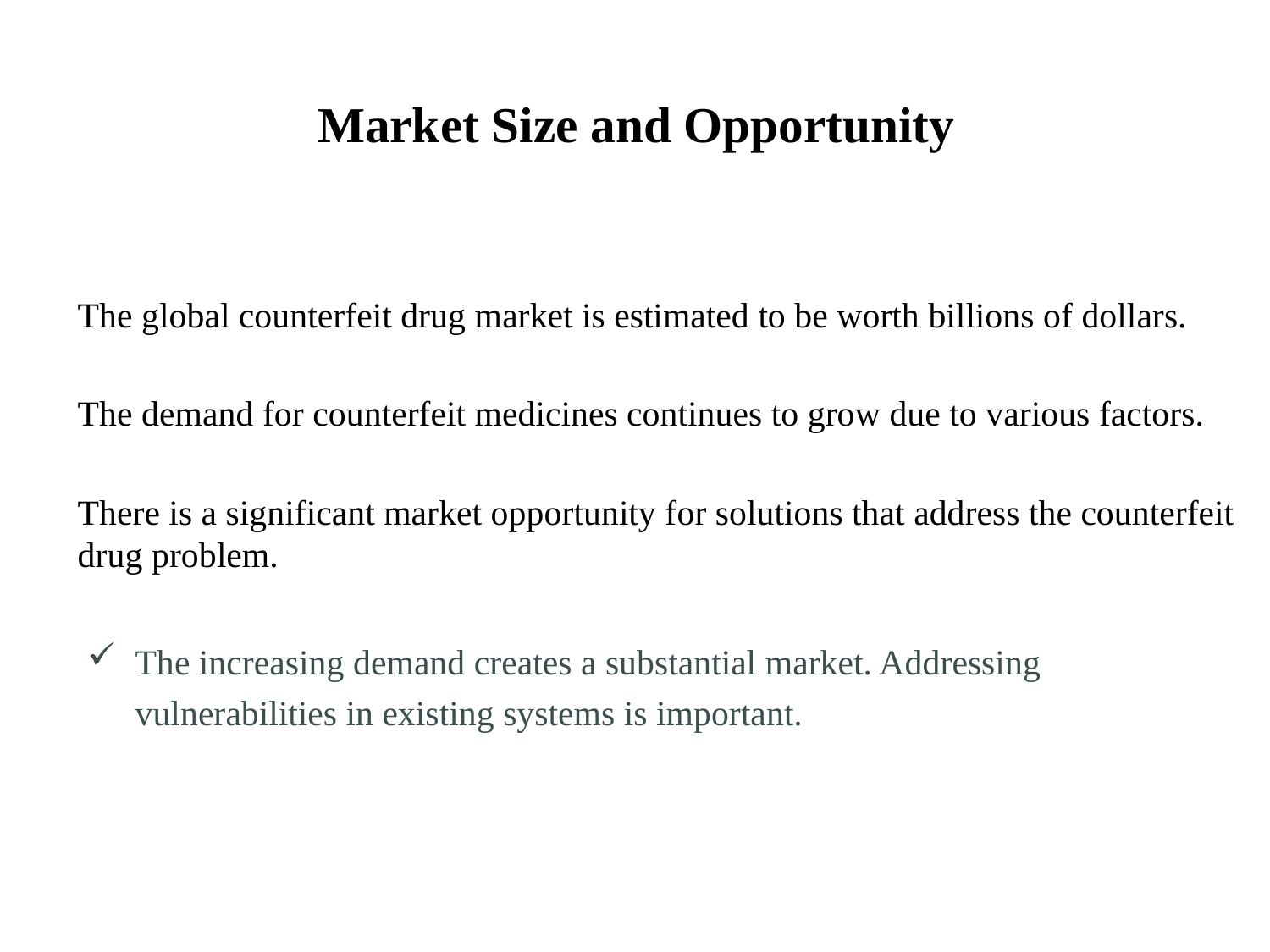

# Market Size and Opportunity
The global counterfeit drug market is estimated to be worth billions of dollars.

The demand for counterfeit medicines continues to grow due to various factors.

There is a significant market opportunity for solutions that address the counterfeit drug problem.

The increasing demand creates a substantial market. Addressing vulnerabilities in existing systems is important.